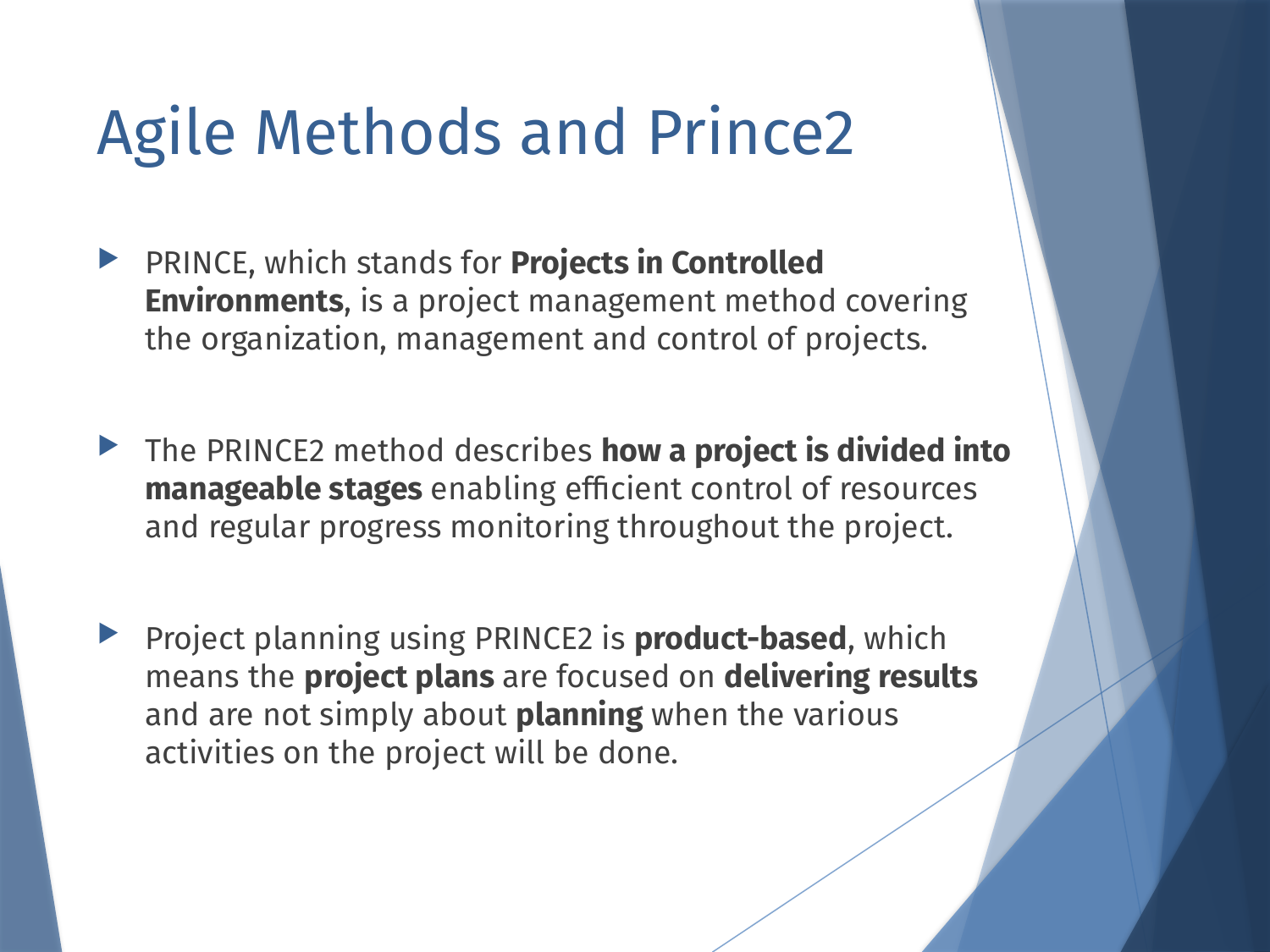

# Agile Methods and Prince2
PRINCE, which stands for Projects in Controlled Environments, is a project management method covering the organization, management and control of projects.

The PRINCE2 method describes how a project is divided into manageable stages enabling efficient control of resources and regular progress monitoring throughout the project.

Project planning using PRINCE2 is product-based, which means the project plans are focused on delivering results and are not simply about planning when the various activities on the project will be done.